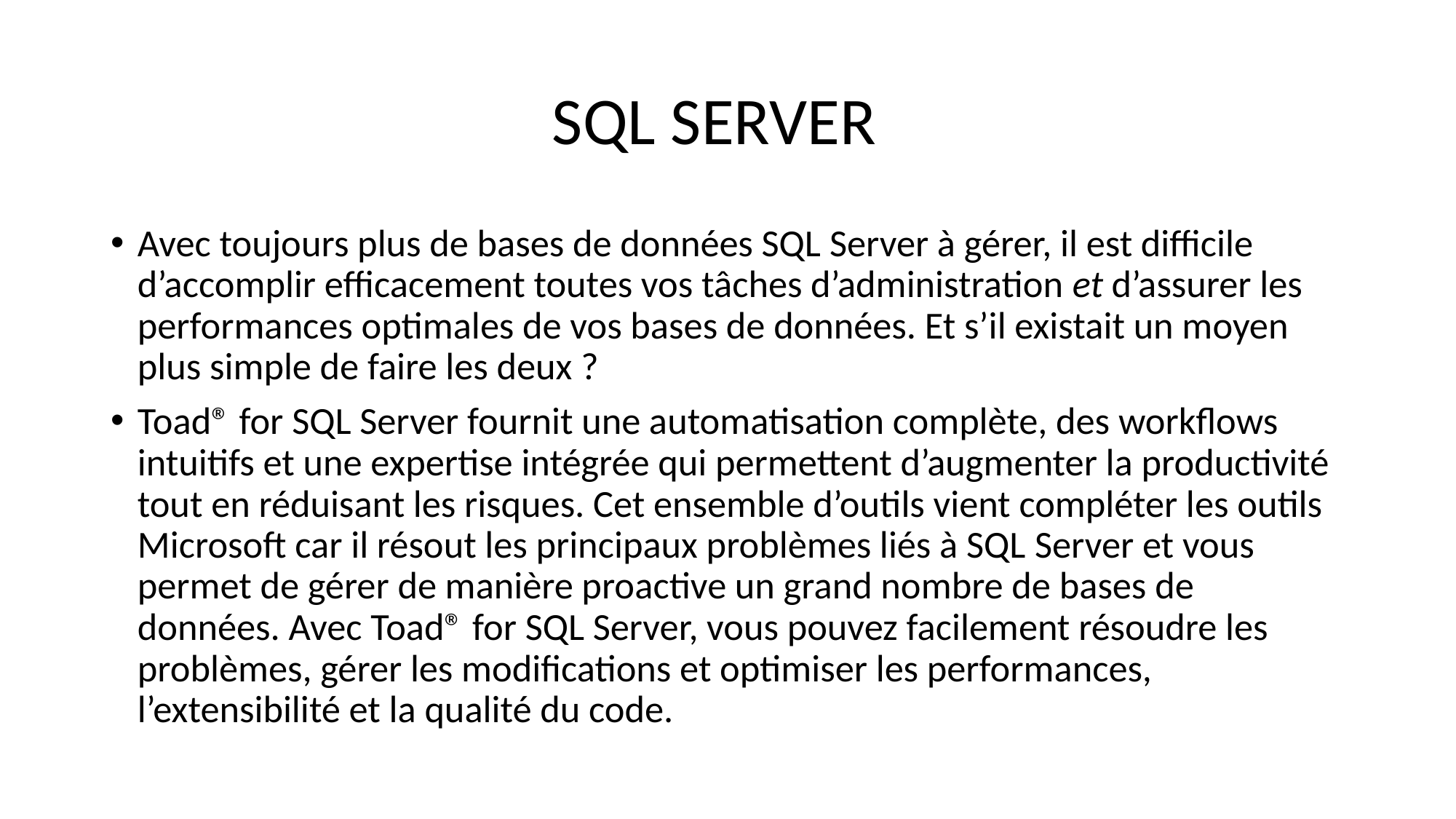

# SQL SERVER
Avec toujours plus de bases de données SQL Server à gérer, il est difficile d’accomplir efficacement toutes vos tâches d’administration et d’assurer les performances optimales de vos bases de données. Et s’il existait un moyen plus simple de faire les deux ?
Toad® for SQL Server fournit une automatisation complète, des workflows intuitifs et une expertise intégrée qui permettent d’augmenter la productivité tout en réduisant les risques. Cet ensemble d’outils vient compléter les outils Microsoft car il résout les principaux problèmes liés à SQL Server et vous permet de gérer de manière proactive un grand nombre de bases de données. Avec Toad® for SQL Server, vous pouvez facilement résoudre les problèmes, gérer les modifications et optimiser les performances, l’extensibilité et la qualité du code.